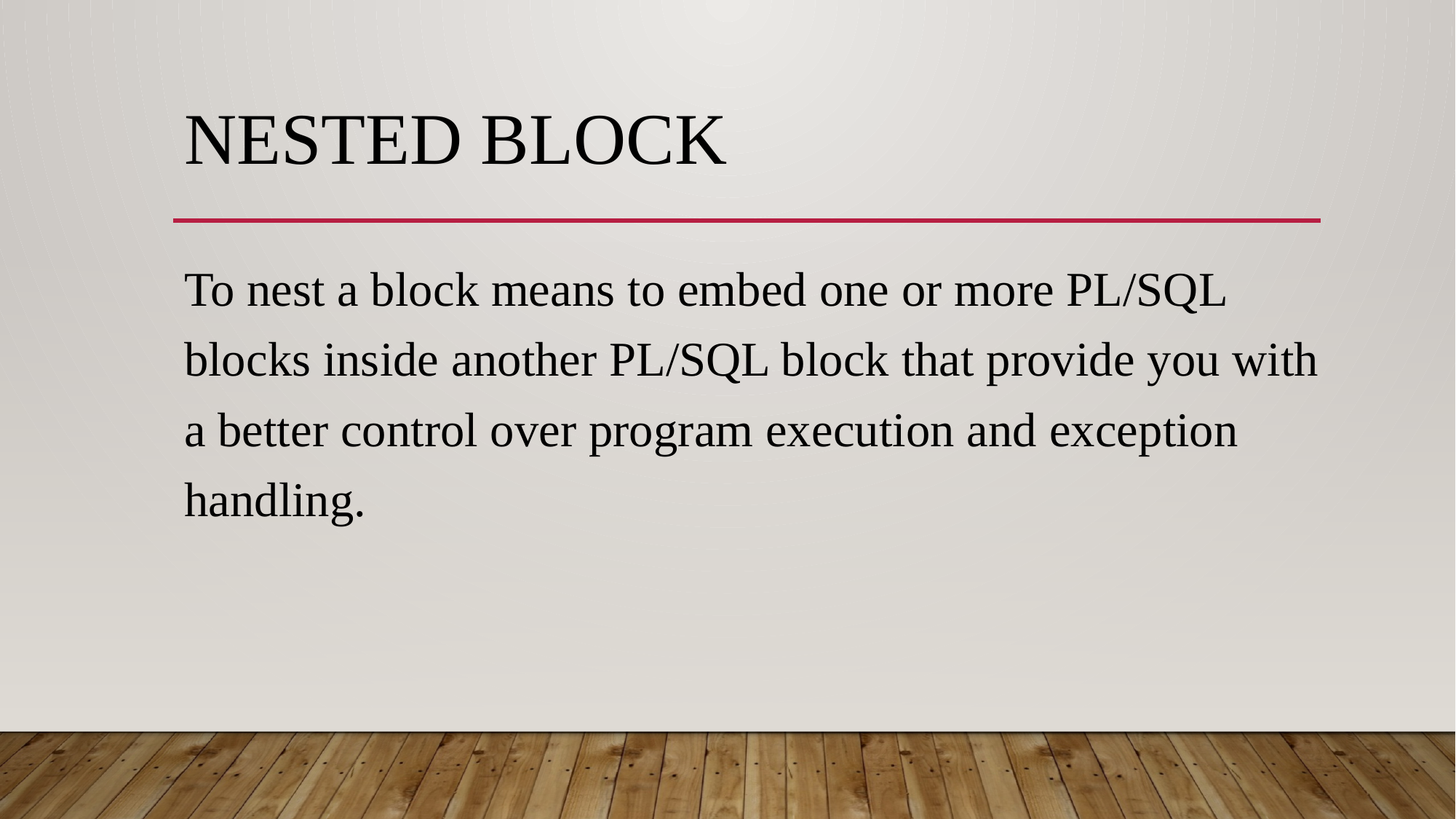

# Nested Block
To nest a block means to embed one or more PL/SQL blocks inside another PL/SQL block that provide you with a better control over program execution and exception handling.